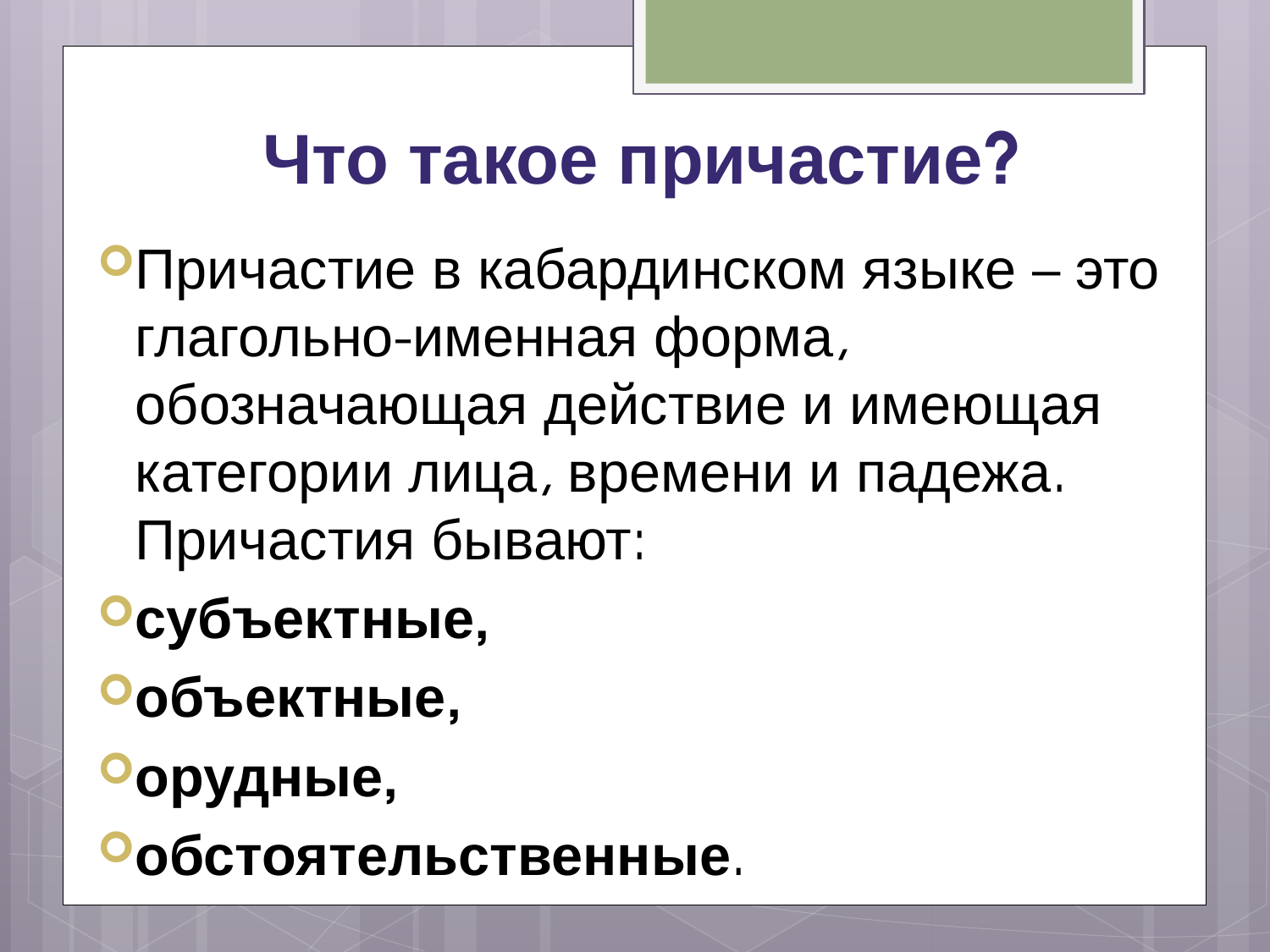

# Что такое причастие?
Причастие в кабардинском языке – это глагольно-именная форма, обозначающая действие и имеющая категории лица, времени и падежа. Причастия бывают:
субъектные,
объектные,
орудные,
обстоятельственные.